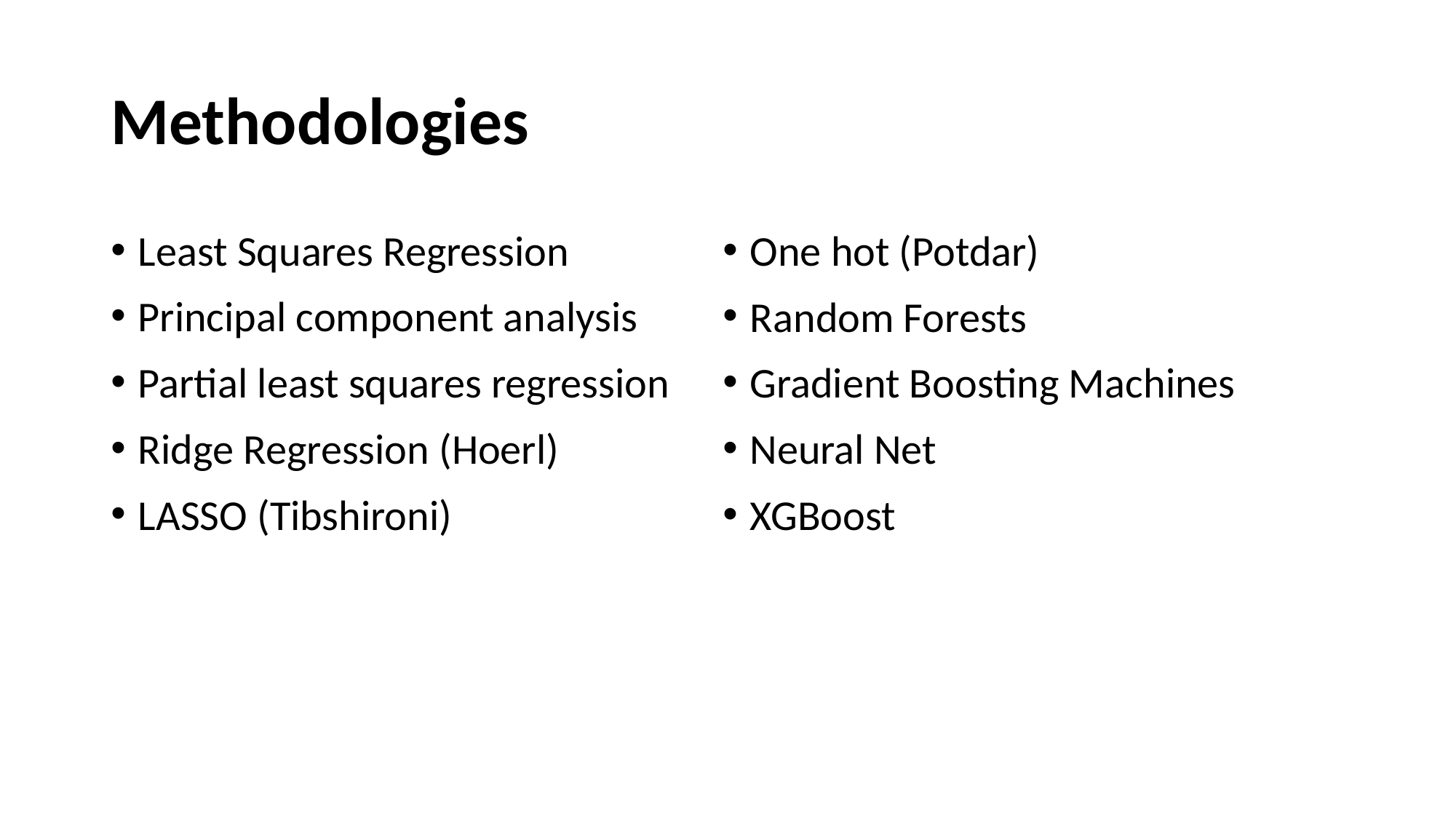

# Methodologies
Least Squares Regression
Principal component analysis
Partial least squares regression
Ridge Regression (Hoerl)
LASSO (Tibshironi)
One hot (Potdar)
Random Forests
Gradient Boosting Machines
Neural Net
XGBoost